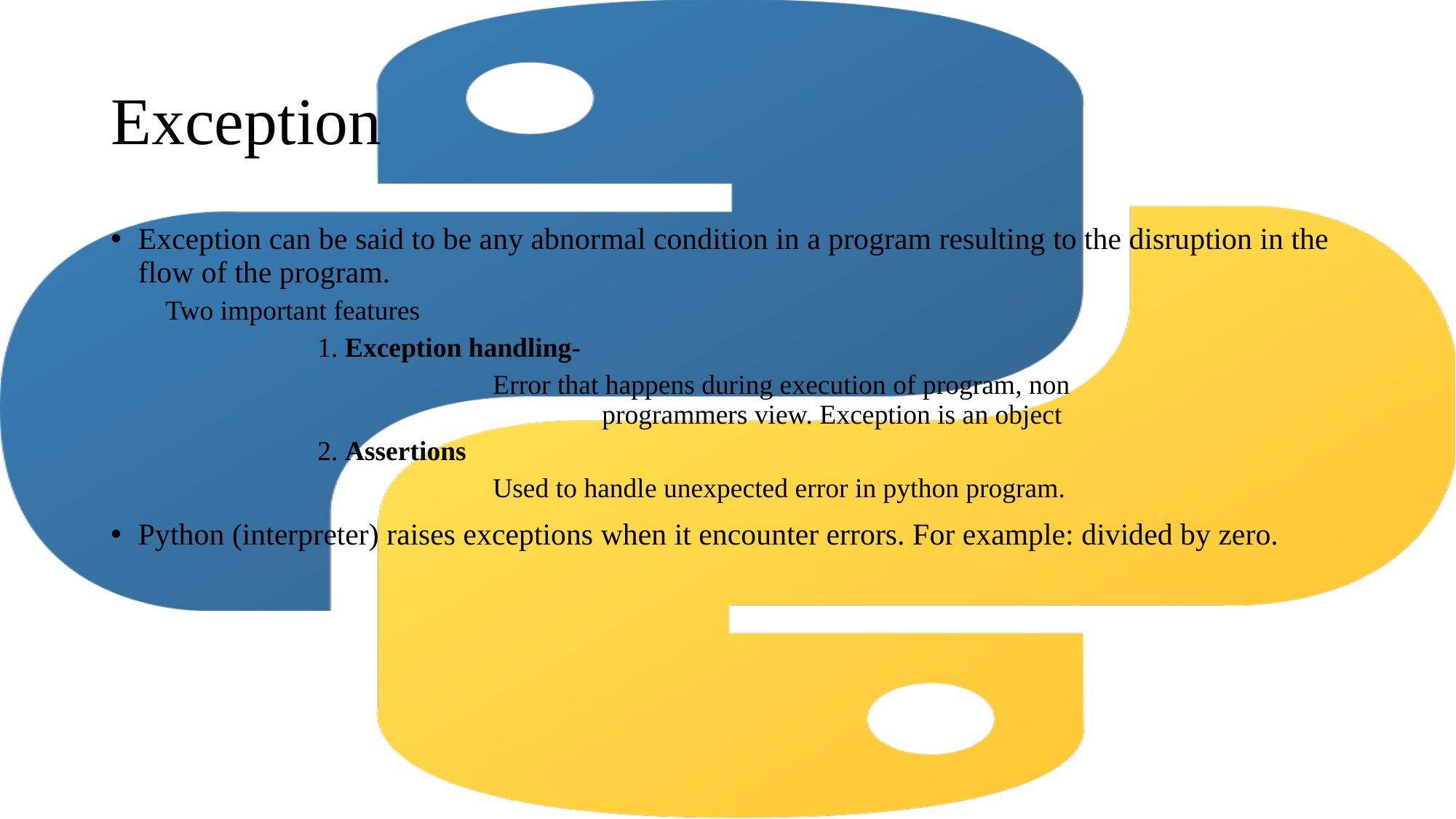

# Exception
Exception can be said to be any abnormal condition in a program resulting to the disruption in the flow of the program.
Two important features
                      1. Exception handling-
			Error that happens during execution of program, non 						programmers view. Exception is an object
                      2. Assertions
			Used to handle unexpected error in python program.
Python (interpreter) raises exceptions when it encounter errors. For example: divided by zero.